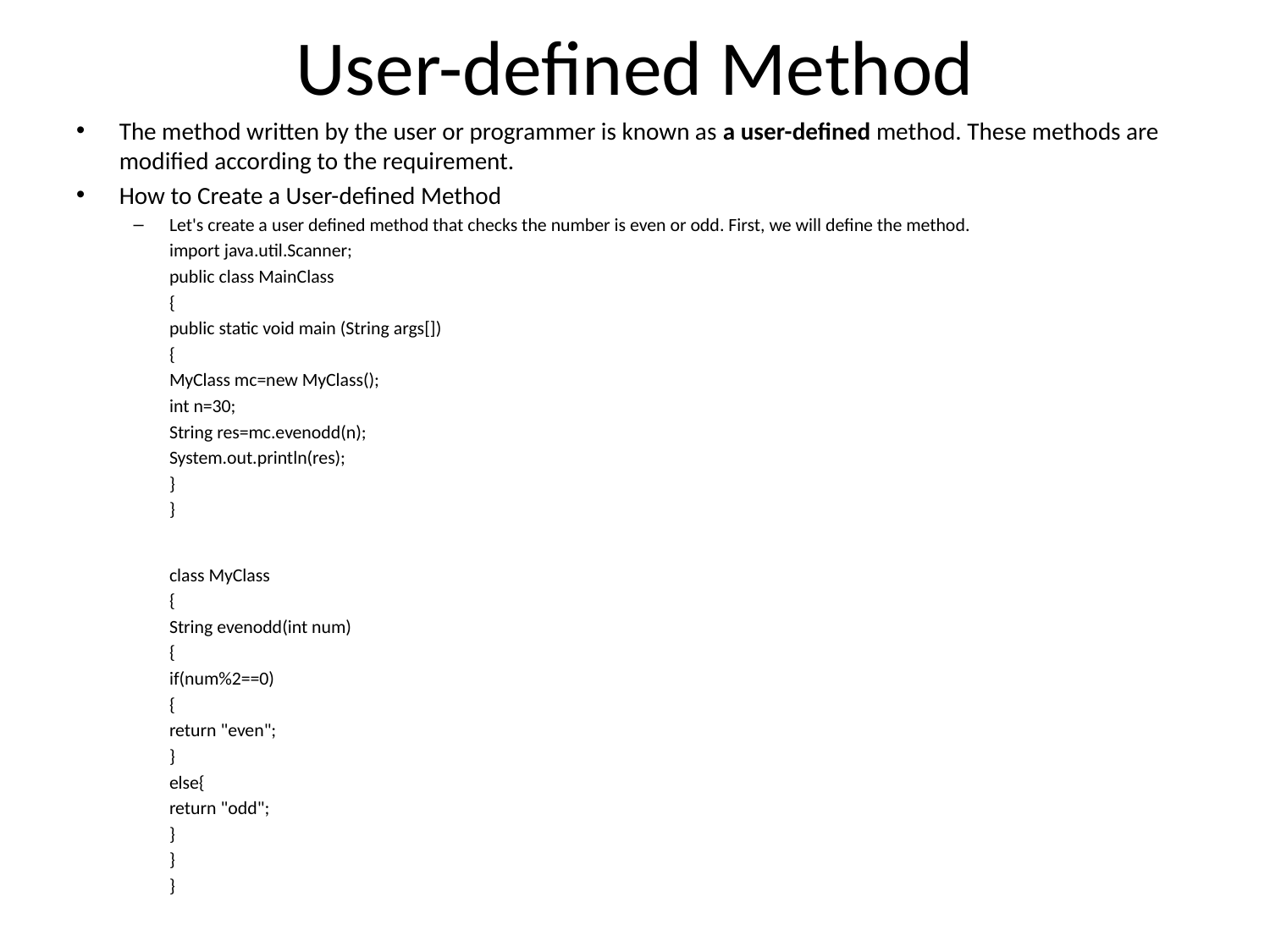

# User-defined Method
The method written by the user or programmer is known as a user-defined method. These methods are modified according to the requirement.
How to Create a User-defined Method
Let's create a user defined method that checks the number is even or odd. First, we will define the method.
	import java.util.Scanner;
	public class MainClass
	{
	public static void main (String args[])
	{
	MyClass mc=new MyClass();
	int n=30;
	String res=mc.evenodd(n);
	System.out.println(res);
	}
	}

	class MyClass
	{
	String evenodd(int num)
	{
	if(num%2==0)
	{
		return "even";
	}
	else{
		return "odd";
	}
	}
	}